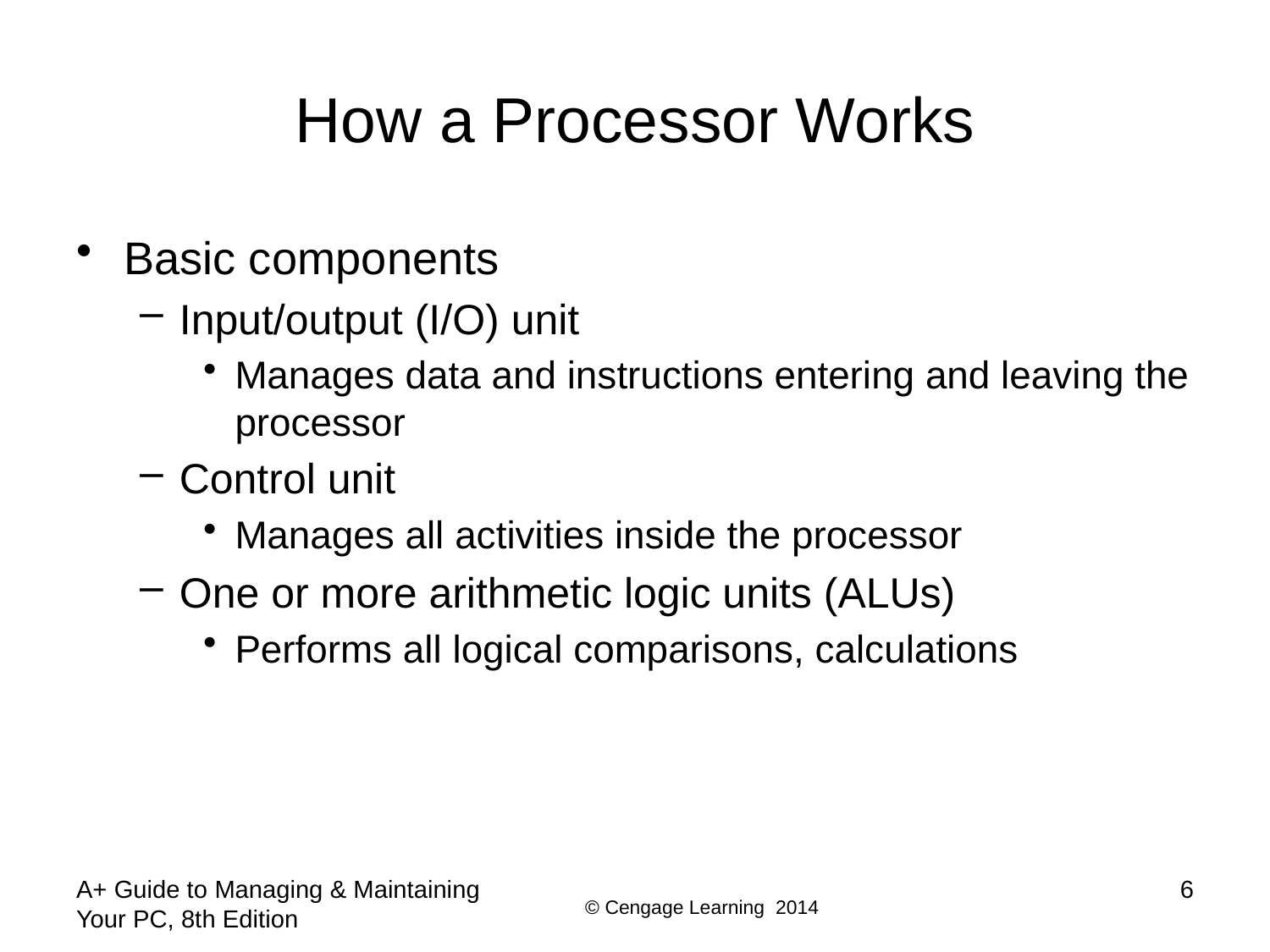

# How a Processor Works
Basic components
Input/output (I/O) unit
Manages data and instructions entering and leaving the processor
Control unit
Manages all activities inside the processor
One or more arithmetic logic units (ALUs)
Performs all logical comparisons, calculations
A+ Guide to Managing & Maintaining Your PC, 8th Edition
6